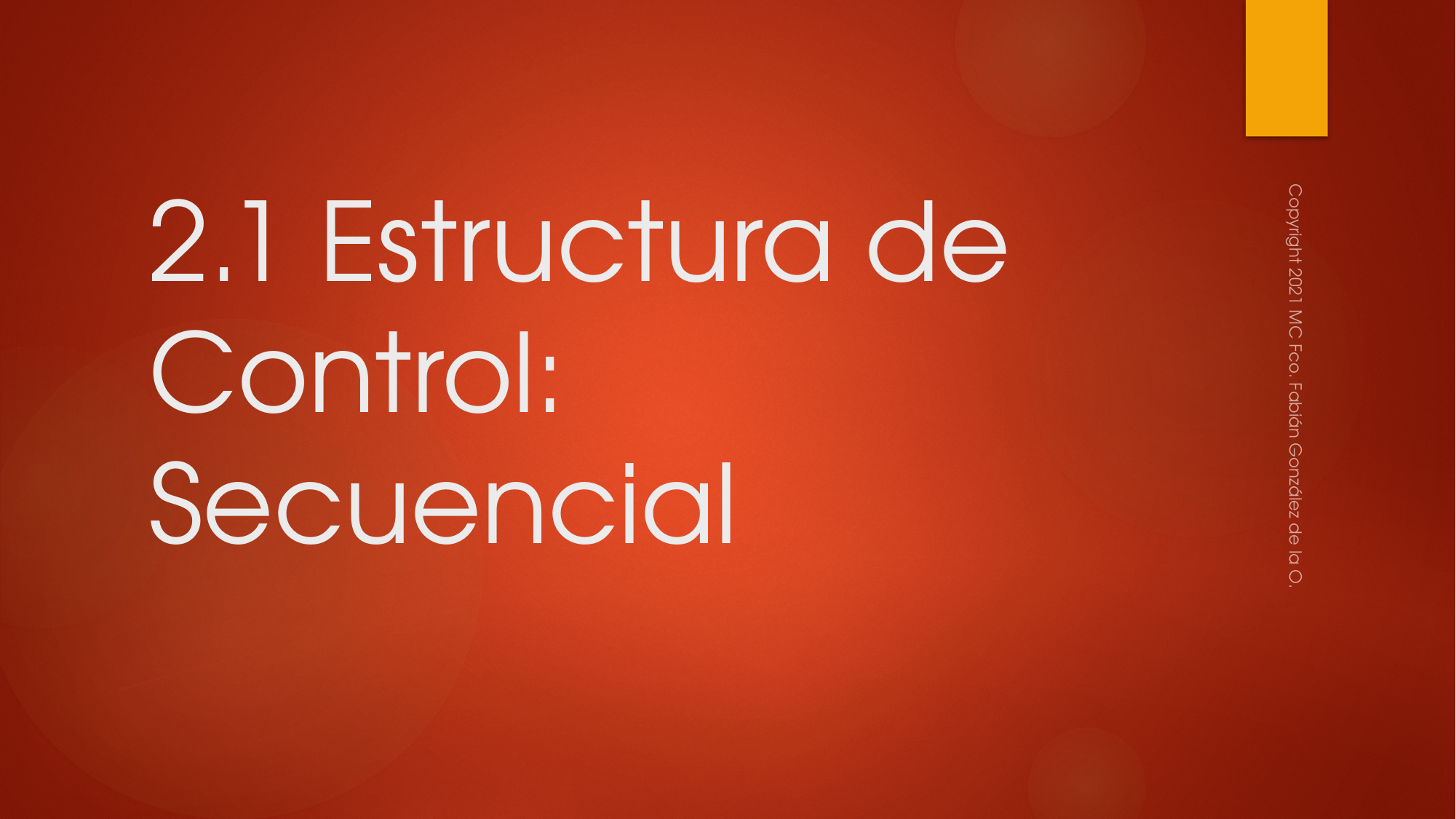

# 2.1 Estructura de Control: Secuencial
Copyright 2021 MC Fco. Fabián González de la O.